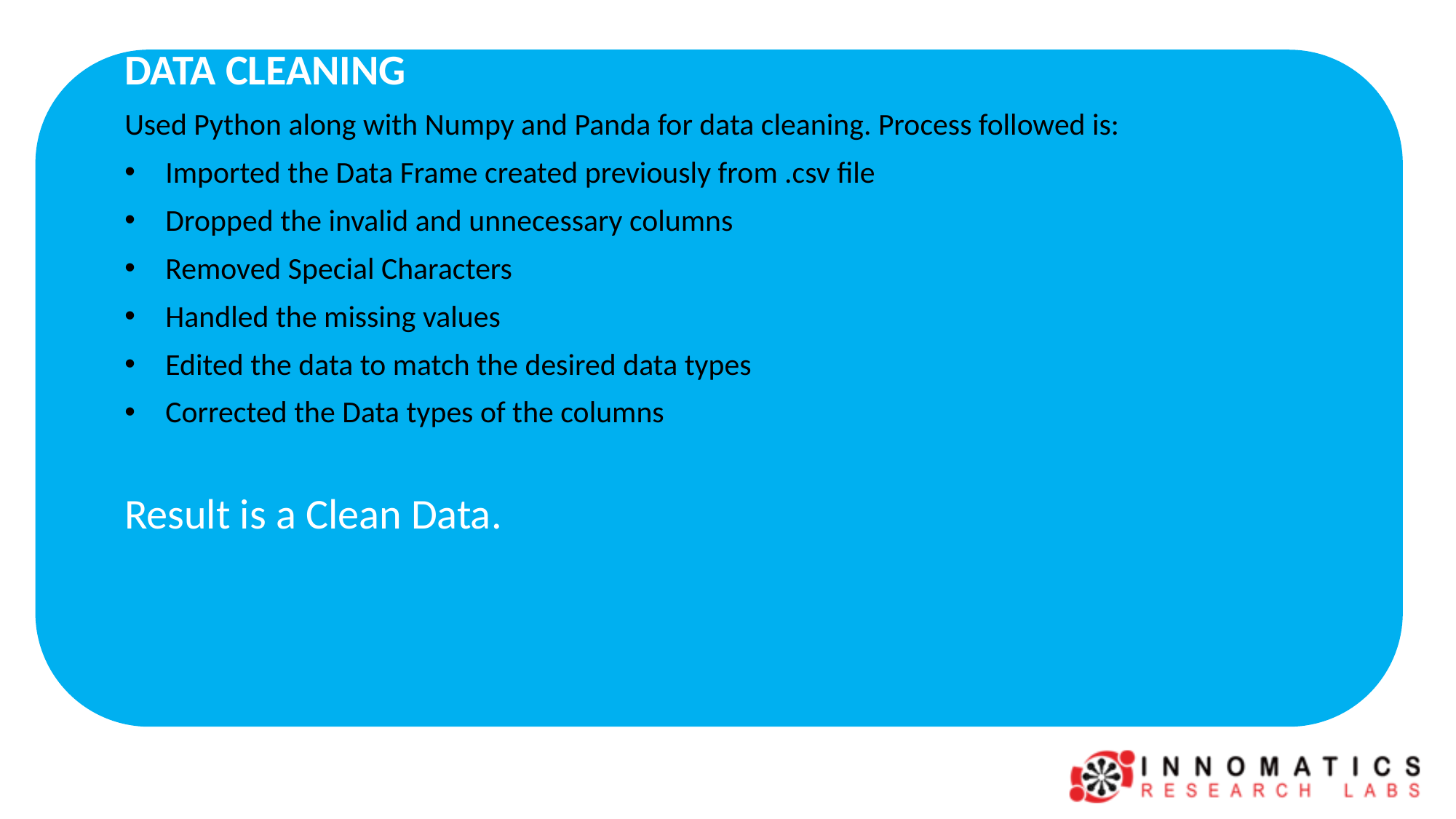

DATA CLEANING
Used Python along with Numpy and Panda for data cleaning. Process followed is:
Imported the Data Frame created previously from .csv file
Dropped the invalid and unnecessary columns
Removed Special Characters
Handled the missing values
Edited the data to match the desired data types
Corrected the Data types of the columns

Result is a Clean Data.